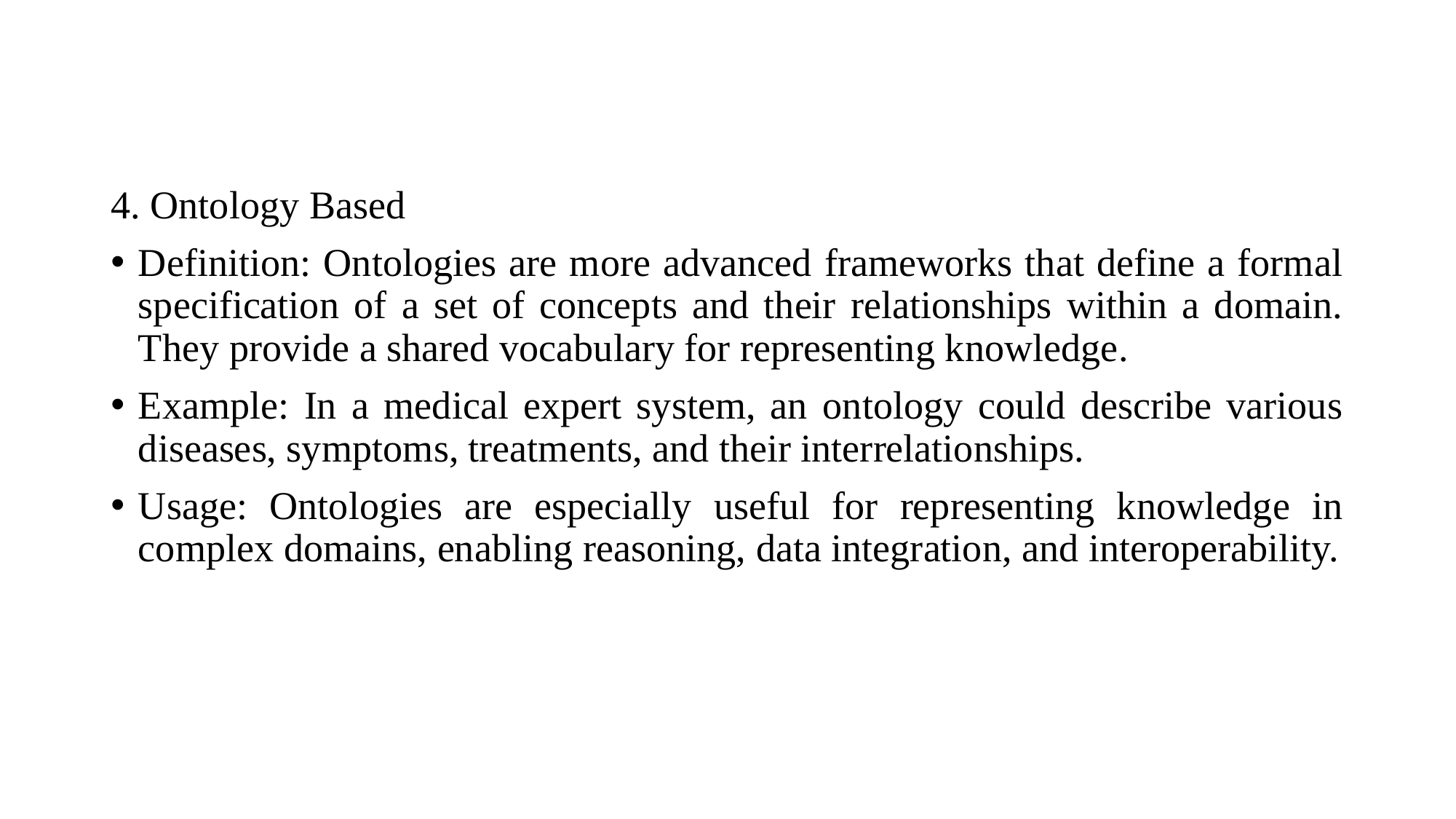

#
4. Ontology Based
Definition: Ontologies are more advanced frameworks that define a formal specification of a set of concepts and their relationships within a domain. They provide a shared vocabulary for representing knowledge.
Example: In a medical expert system, an ontology could describe various diseases, symptoms, treatments, and their interrelationships.
Usage: Ontologies are especially useful for representing knowledge in complex domains, enabling reasoning, data integration, and interoperability.